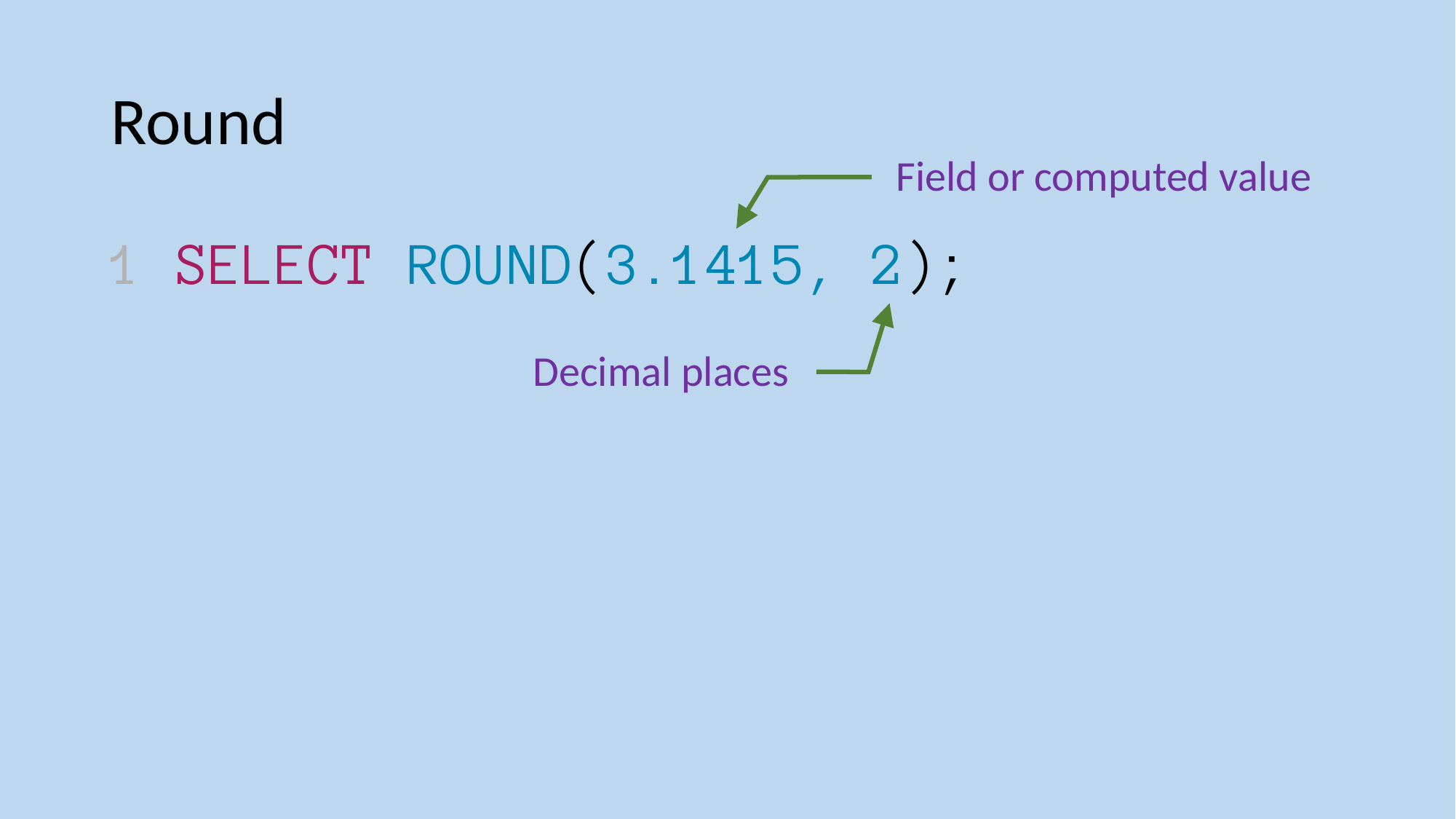

# Round
Field or computed value
1 SELECT ROUND(3.1415, 2);
Decimal places